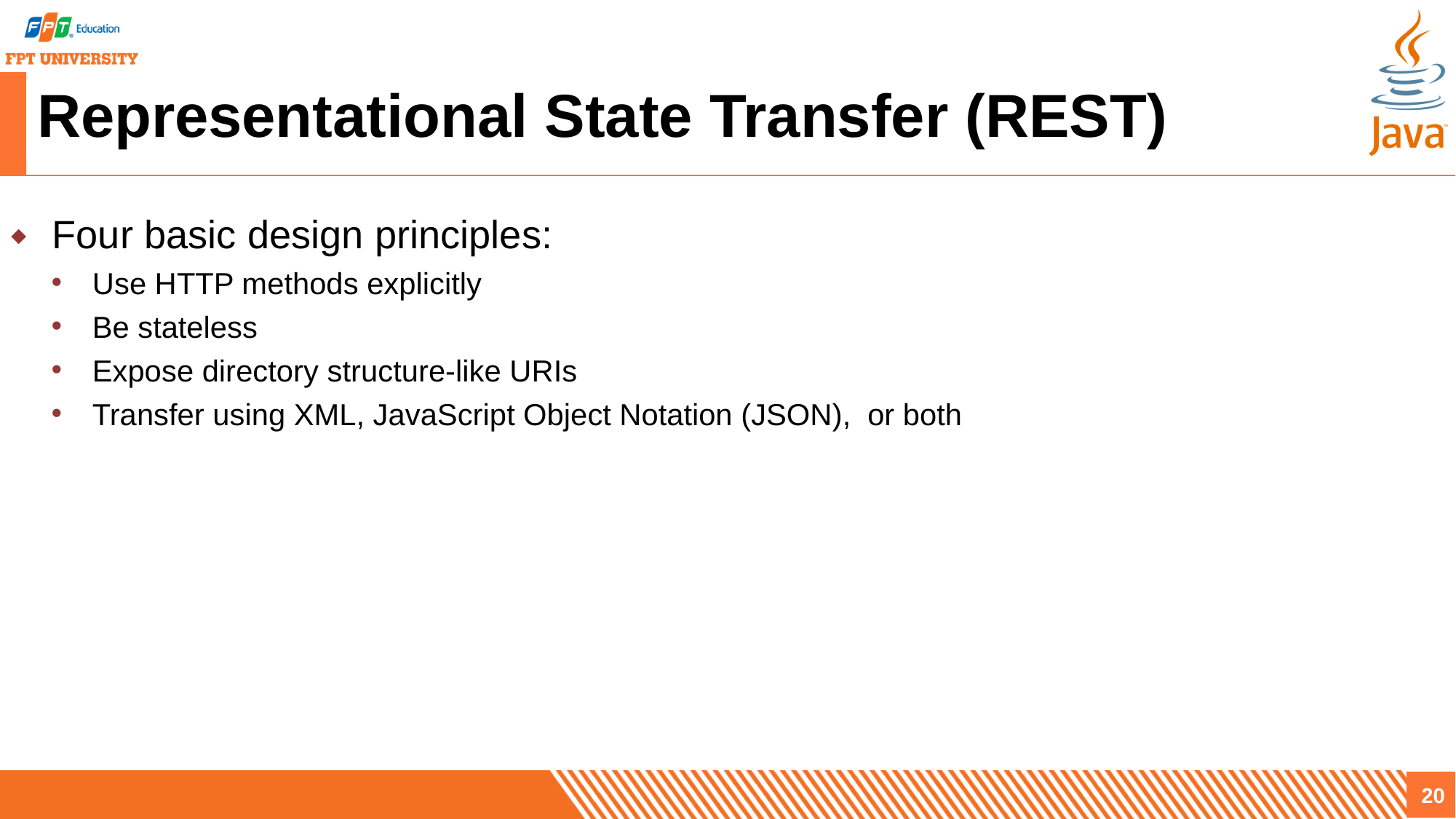

# Representational State Transfer (REST)
Four basic design principles:
Use HTTP methods explicitly
Be stateless
Expose directory structure-like URIs
Transfer using XML, JavaScript Object Notation (JSON),  or both
20